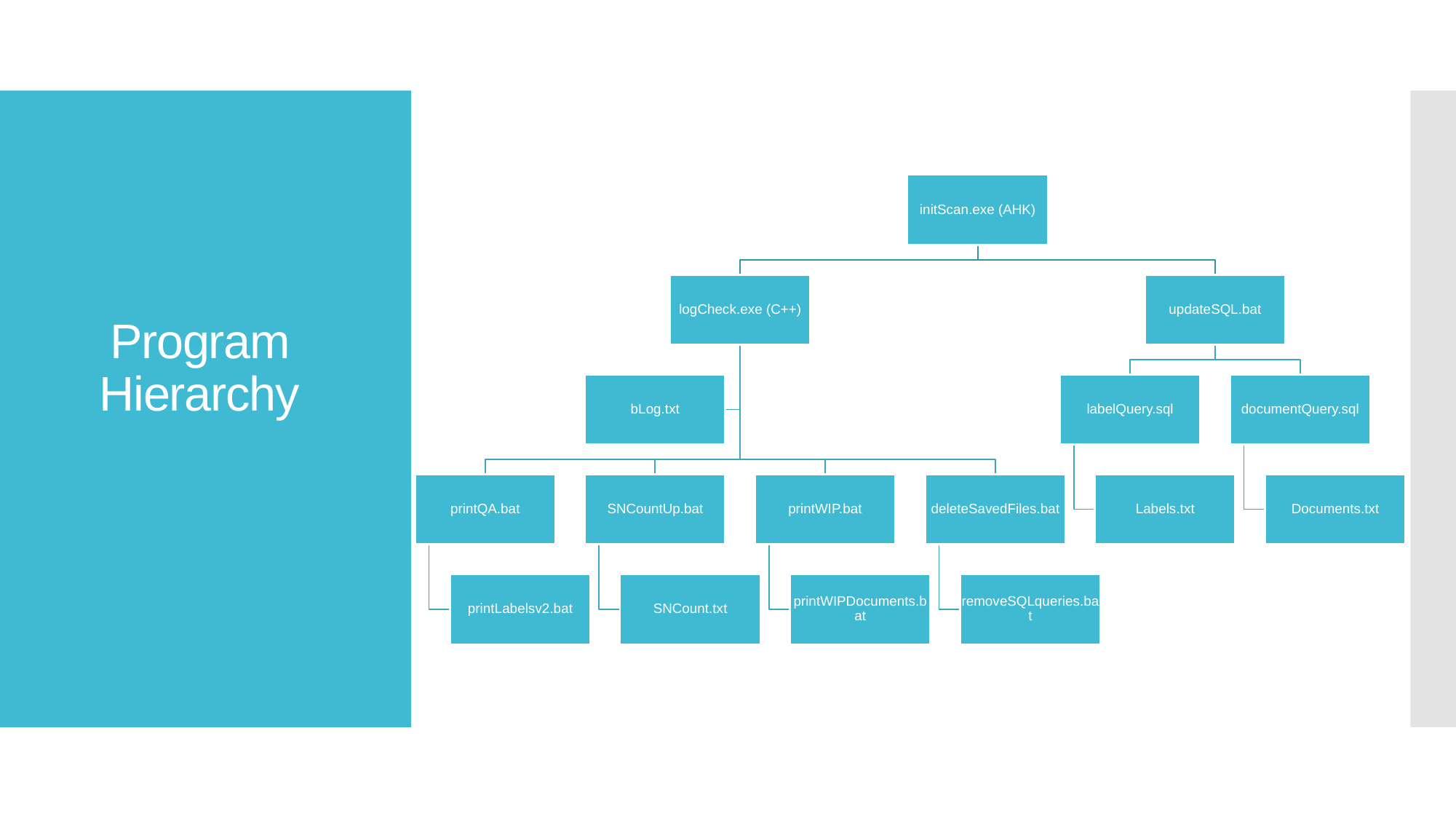

initScan.exe (AHK)
logCheck.exe (C++)
printQA.bat
printLabelsv2.bat
SNCountUp.bat
SNCount.txt
printWIP.bat
printWIPDocuments.bat
deleteSavedFiles.bat
removeSQLqueries.bat
bLog.txt
updateSQL.bat
labelQuery.sql
Labels.txt
documentQuery.sql
Documents.txt
# Program Hierarchy